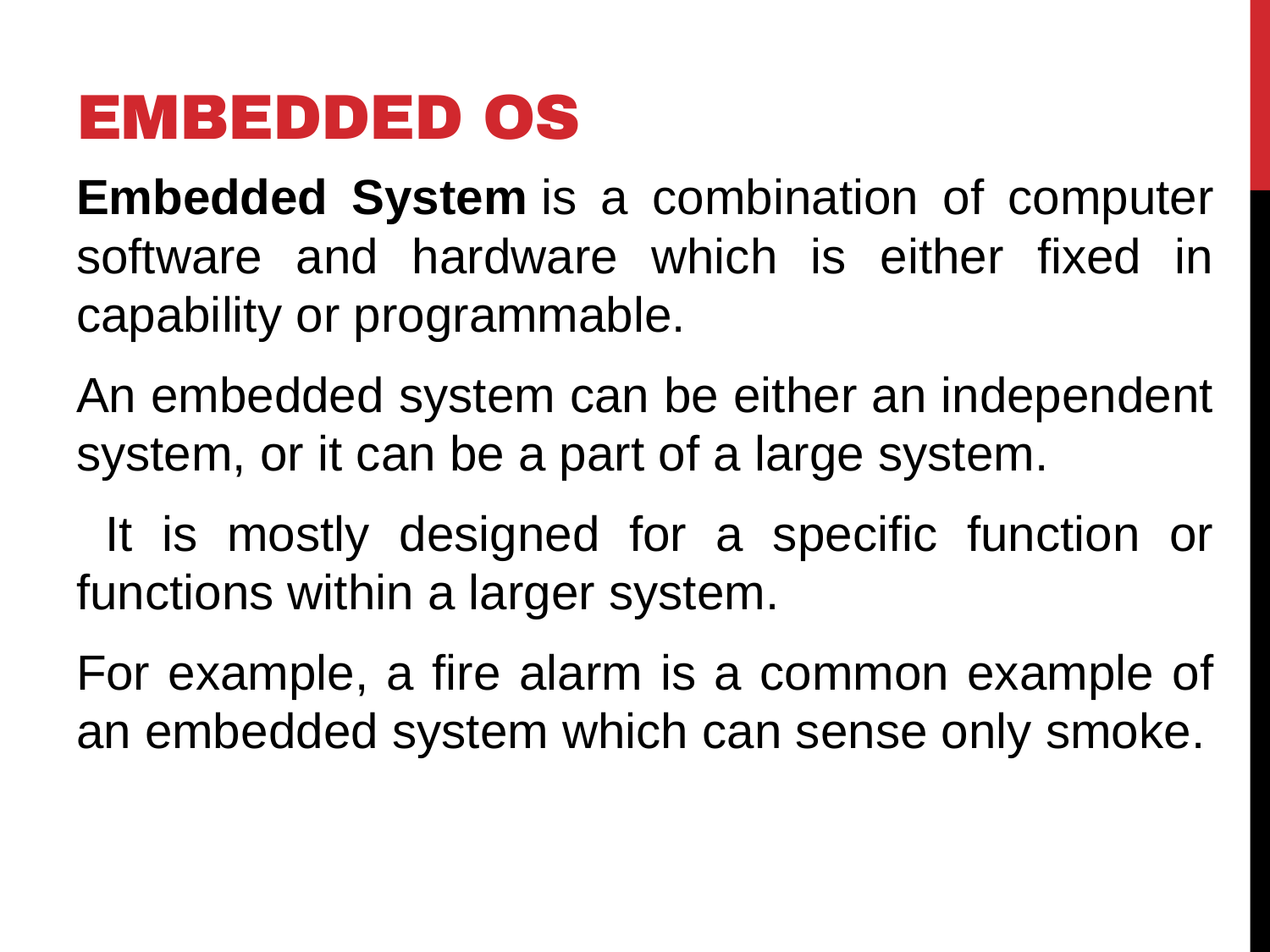

# Embedded OS
Embedded System is a combination of computer software and hardware which is either fixed in capability or programmable.
An embedded system can be either an independent system, or it can be a part of a large system.
 It is mostly designed for a specific function or functions within a larger system.
For example, a fire alarm is a common example of an embedded system which can sense only smoke.